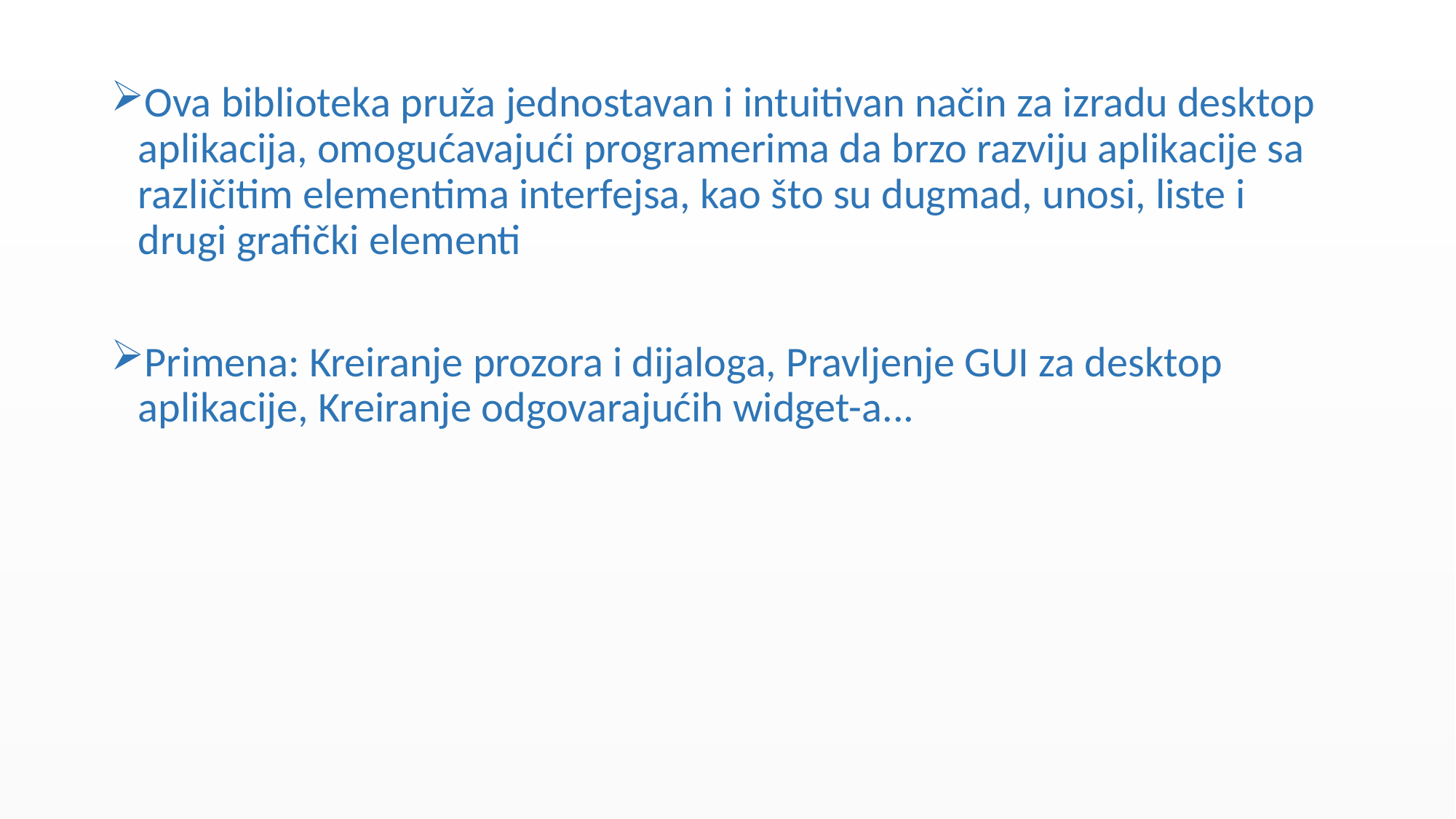

Ova biblioteka pruža jednostavan i intuitivan način za izradu desktop aplikacija, omogućavajući programerima da brzo razviju aplikacije sa različitim elementima interfejsa, kao što su dugmad, unosi, liste i drugi grafički elementi

Primena: Kreiranje prozora i dijaloga, Pravljenje GUI za desktop aplikacije, Kreiranje odgovarajućih widget-a...